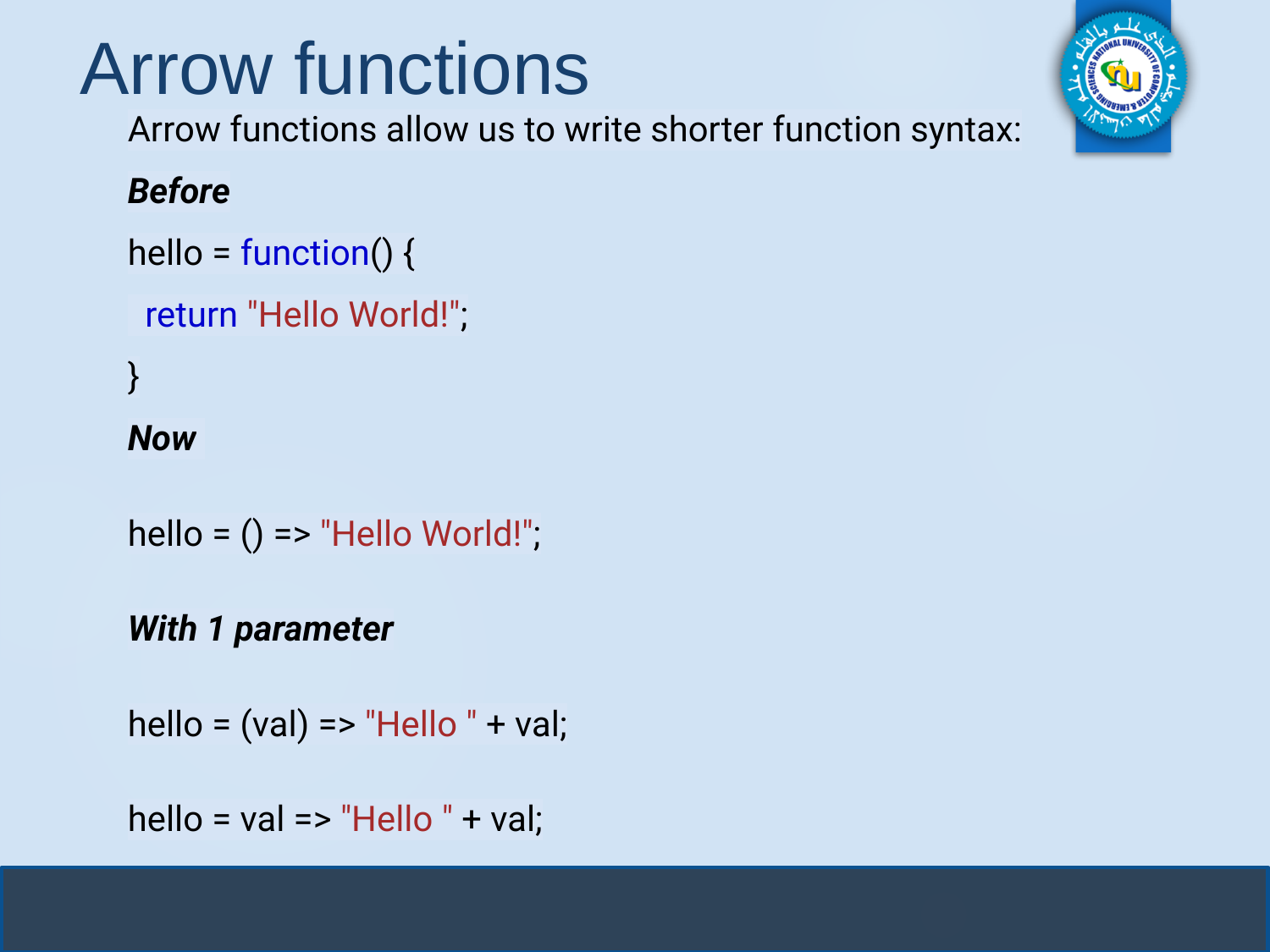

# Arrow functions
Arrow functions allow us to write shorter function syntax:
Before
hello = function() {
  return "Hello World!";
}
Now
hello = () => "Hello World!";
With 1 parameter
hello = (val) => "Hello " + val;
hello = val => "Hello " + val;